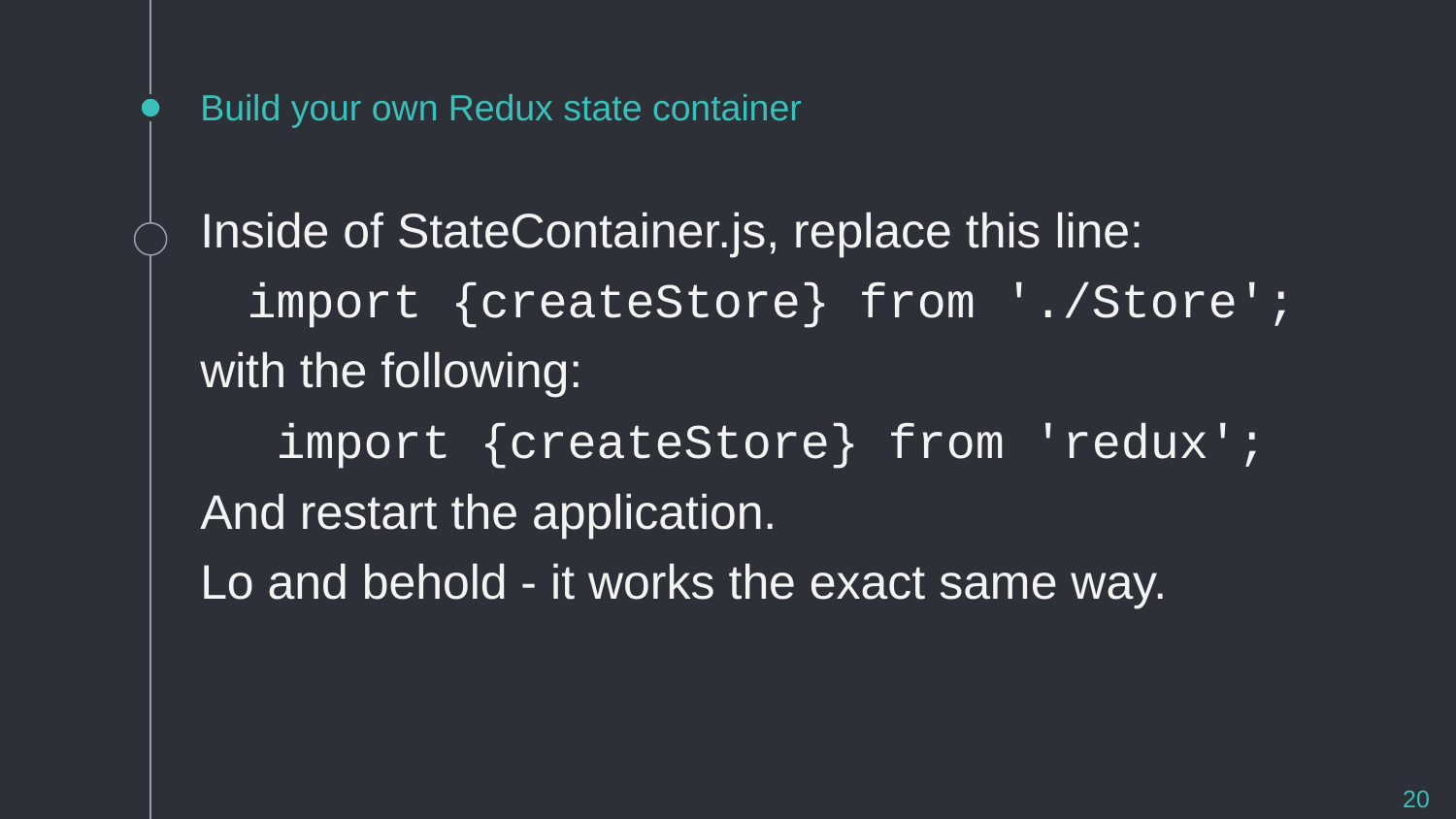

# Build your own Redux state container
Inside of StateContainer.js, replace this line:
import {createStore} from './Store';
with the following:
import {createStore} from 'redux';
And restart the application.
Lo and behold - it works the exact same way.
20